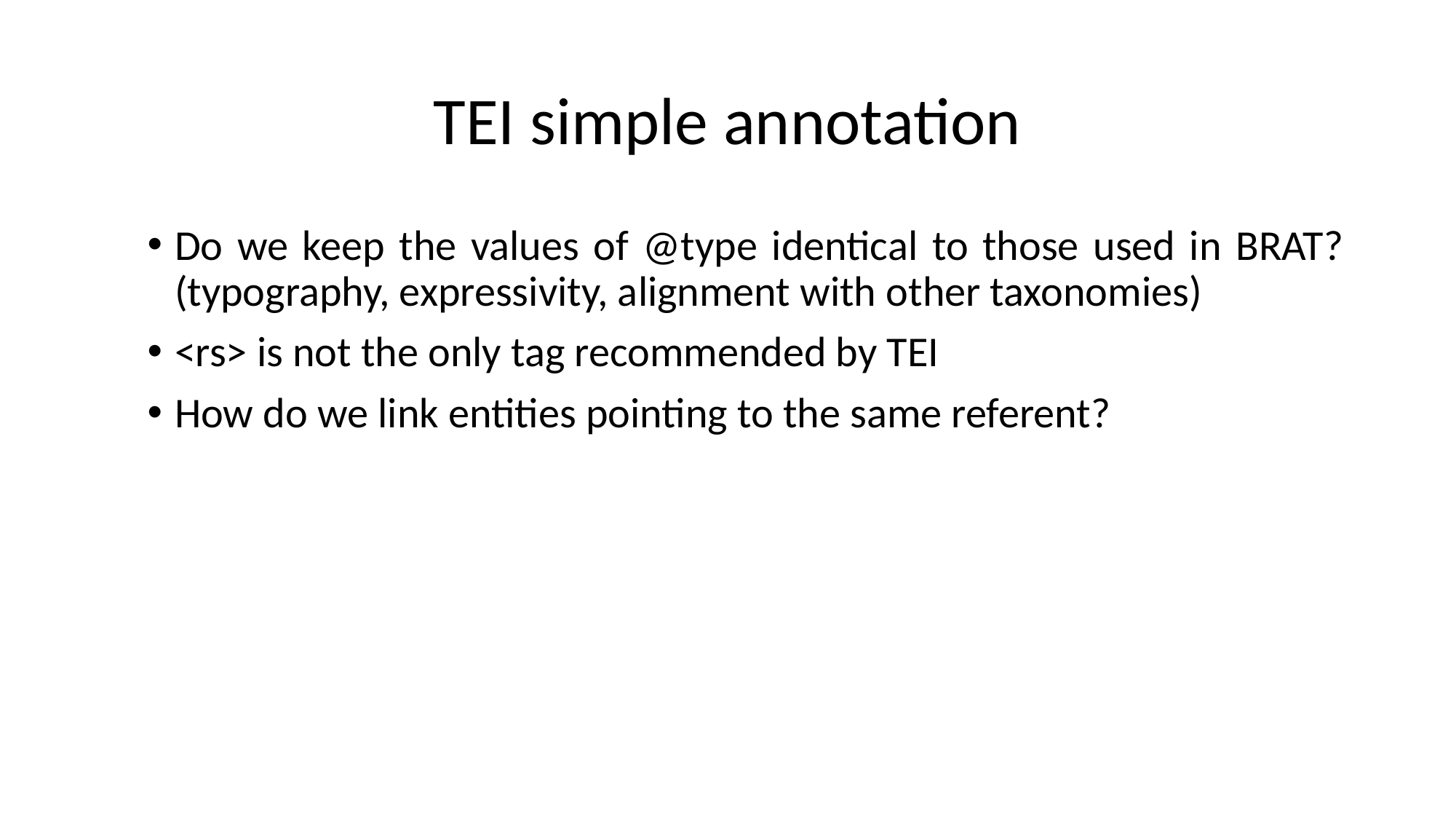

# TEI simple annotation
Do we keep the values of @type identical to those used in BRAT? (typography, expressivity, alignment with other taxonomies)
<rs> is not the only tag recommended by TEI
How do we link entities pointing to the same referent?